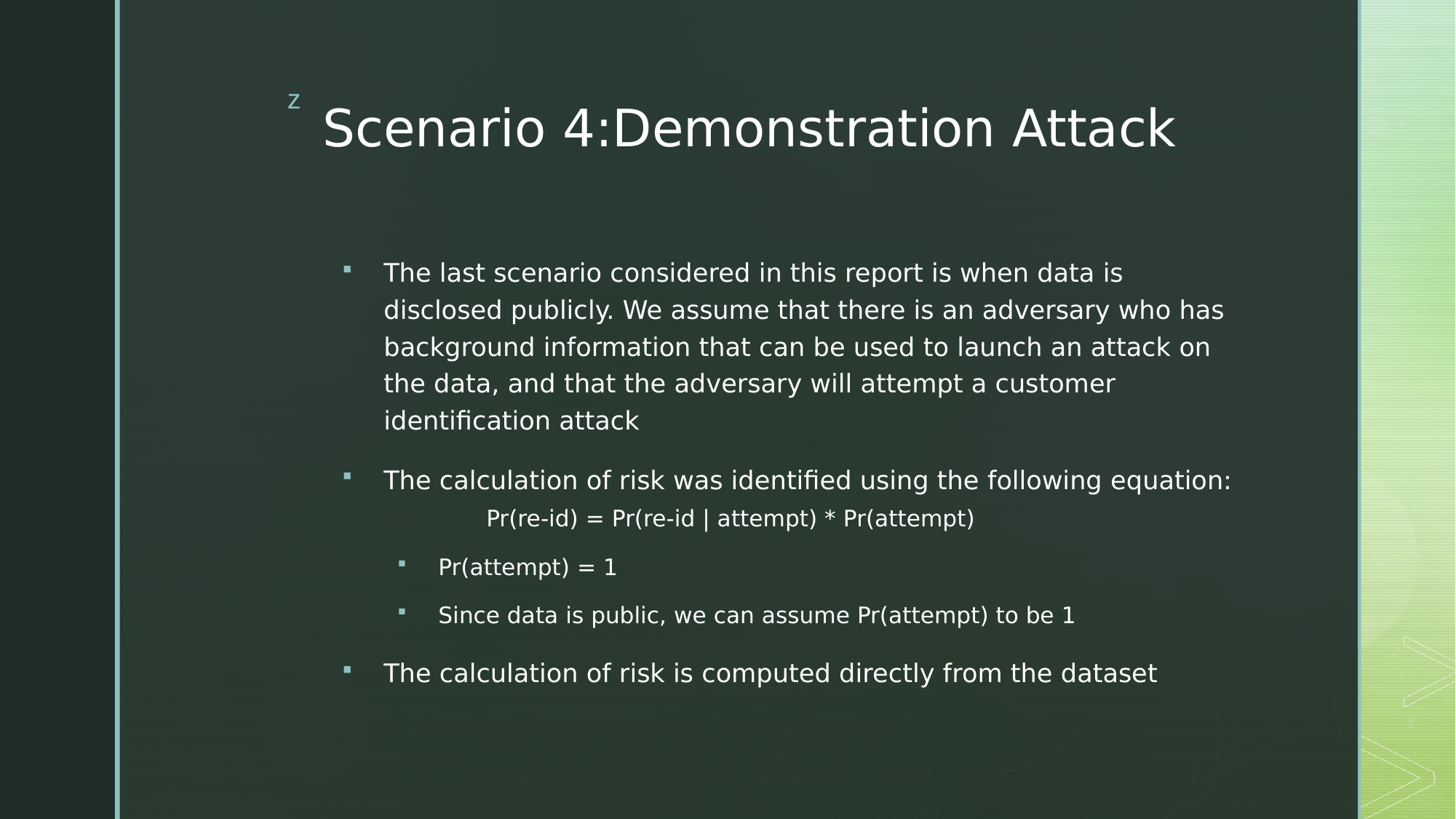

# Scenario 4:Demonstration Attack
The last scenario considered in this report is when data is disclosed publicly. We assume that there is an adversary who has background information that can be used to launch an attack on the data, and that the adversary will attempt a customer identification attack
The calculation of risk was identified using the following equation:
	Pr(re-id) = Pr(re-id | attempt) * Pr(attempt)
Pr(attempt) = 1
Since data is public, we can assume Pr(attempt) to be 1
The calculation of risk is computed directly from the dataset